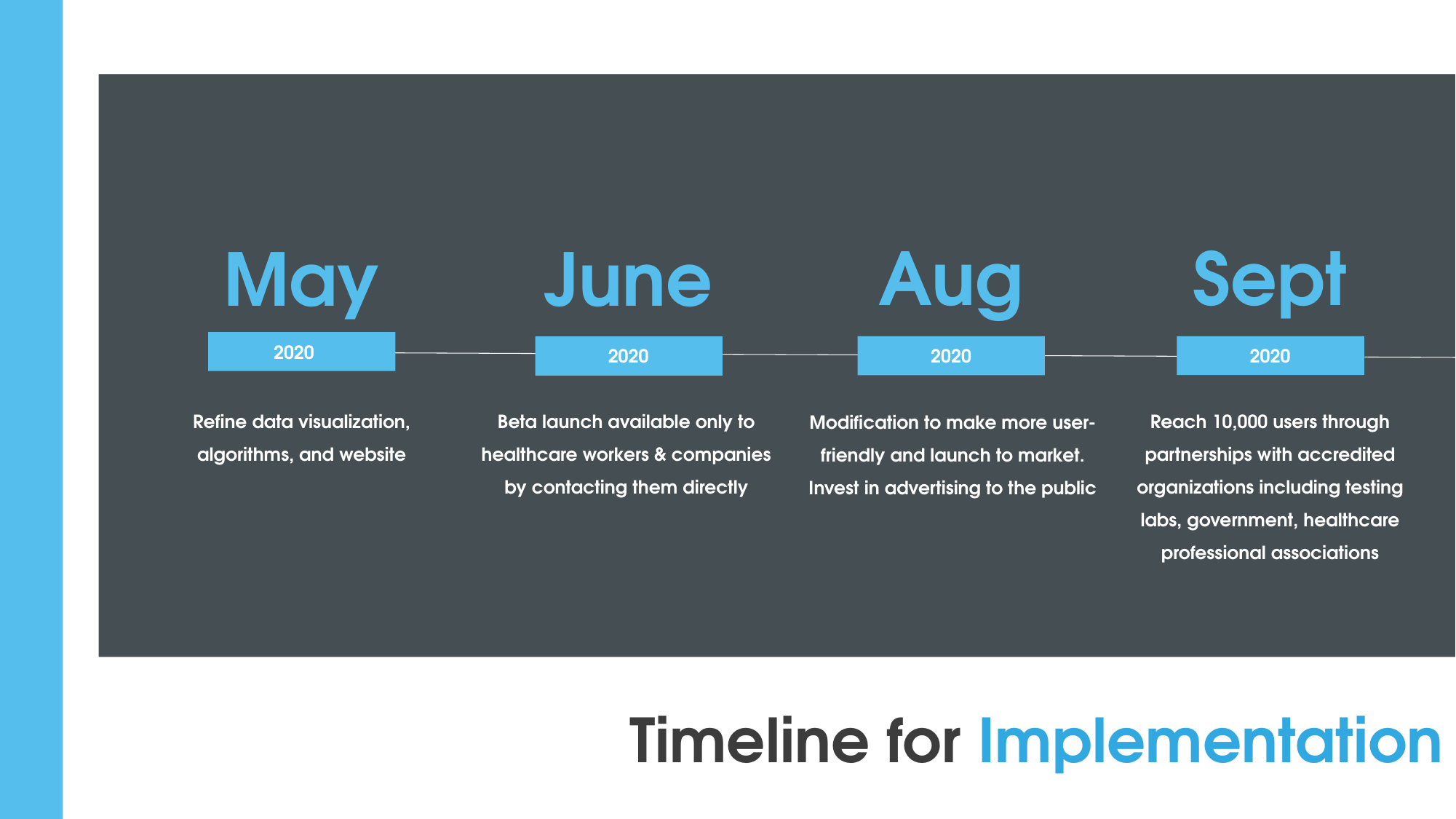

Sept
Aug
June
May

2020

2020
2020
2020
Reach 10,000 users through partnerships with accredited organizations including testing labs, government, healthcare professional associations
Refine data visualization, algorithms, and website
Beta launch available only to healthcare workers & companies by contacting them directly
Modification to make more user-friendly and launch to market. Invest in advertising to the public
# Timeline for Implementation